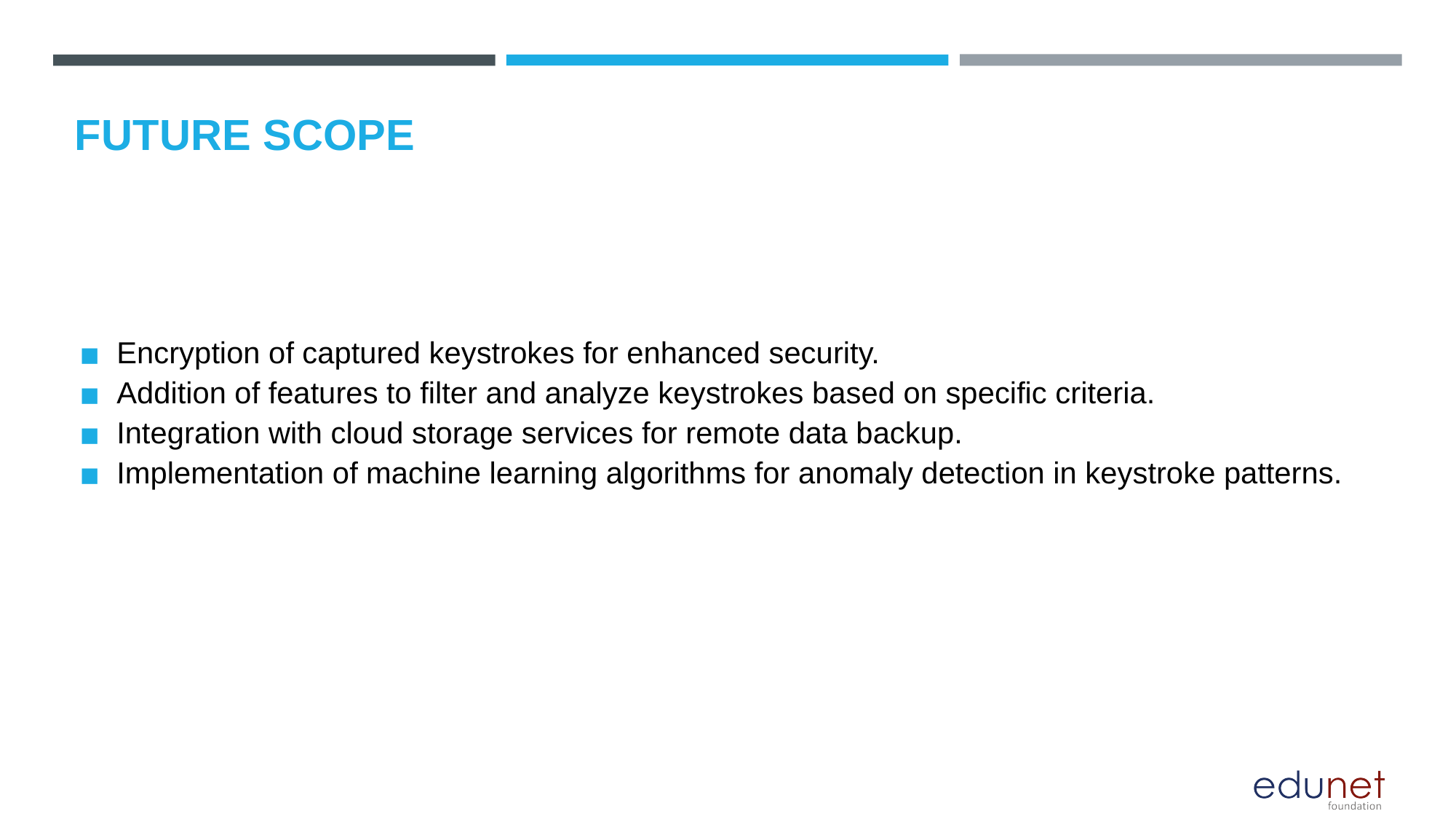

FUTURE SCOPE
Encryption of captured keystrokes for enhanced security.
Addition of features to filter and analyze keystrokes based on specific criteria.
Integration with cloud storage services for remote data backup.
Implementation of machine learning algorithms for anomaly detection in keystroke patterns.